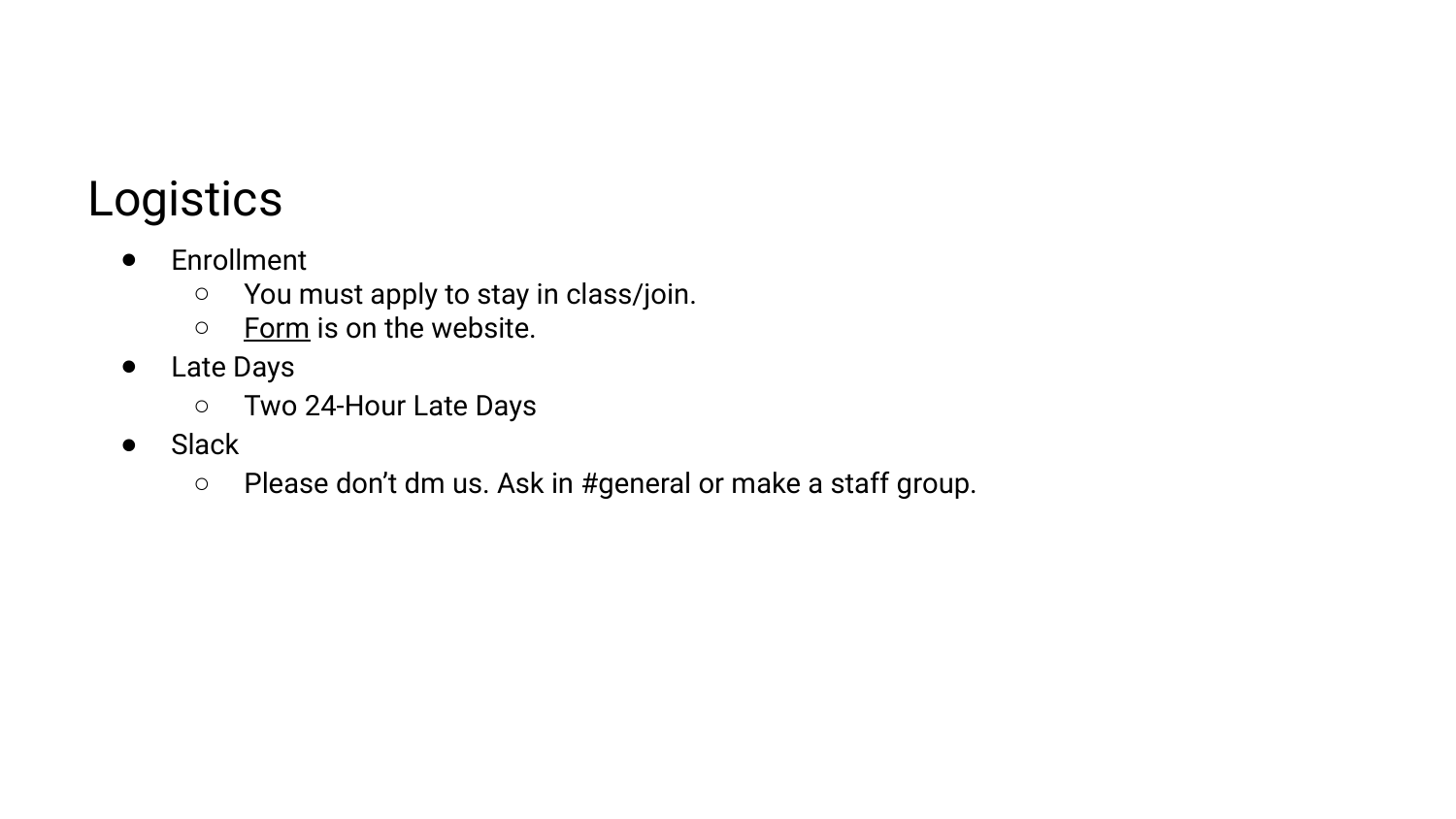

Logistics
Enrollment
You must apply to stay in class/join.
Form is on the website.
Late Days
Two 24-Hour Late Days
Slack
Please don’t dm us. Ask in #general or make a staff group.